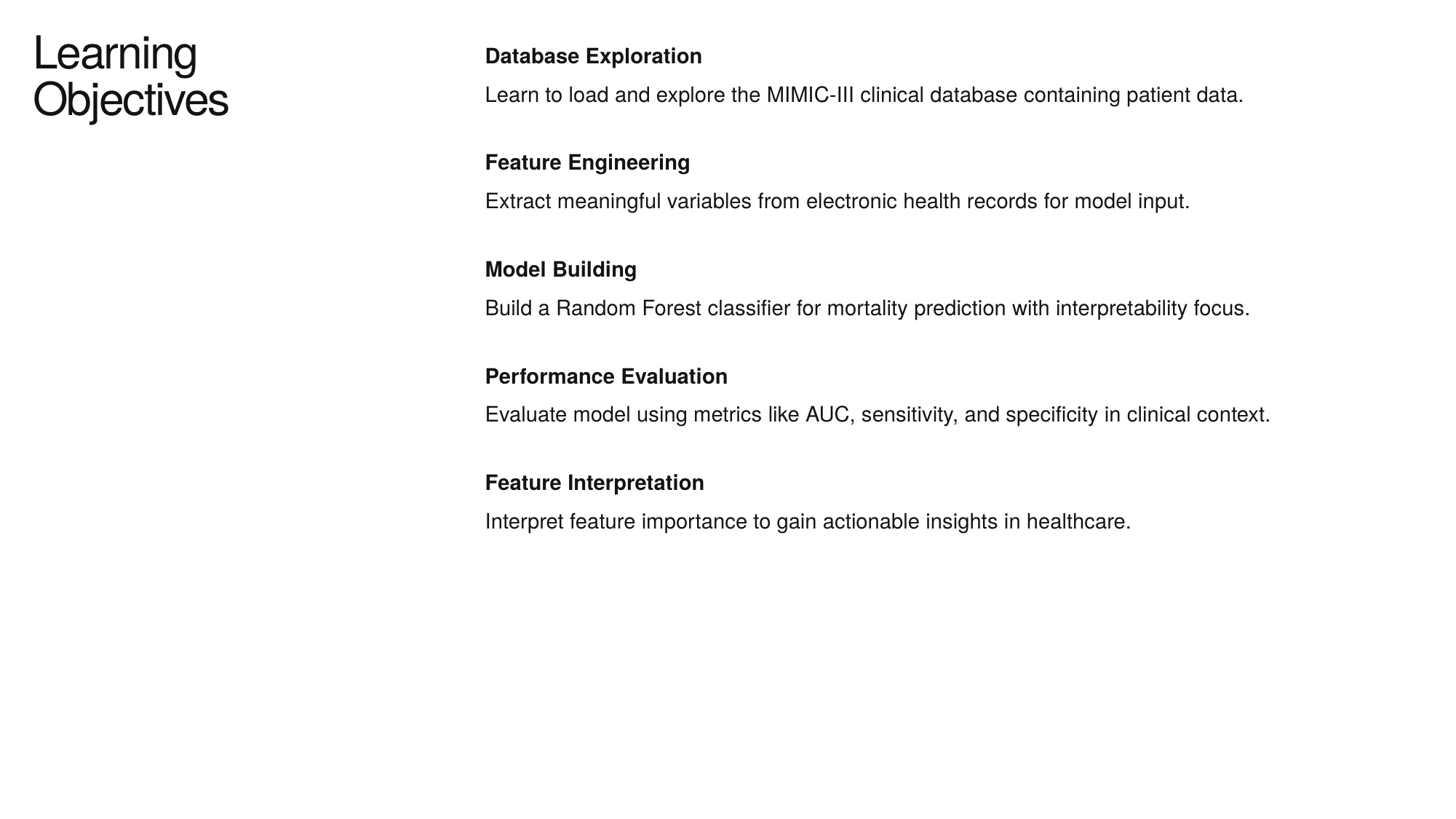

# Learning Objectives
Database Exploration
Learn to load and explore the MIMIC-III clinical database containing patient data.
Feature Engineering
Extract meaningful variables from electronic health records for model input.
Model Building
Build a Random Forest classifier for mortality prediction with interpretability focus.
Performance Evaluation
Evaluate model using metrics like AUC, sensitivity, and specificity in clinical context.
Feature Interpretation
Interpret feature importance to gain actionable insights in healthcare.